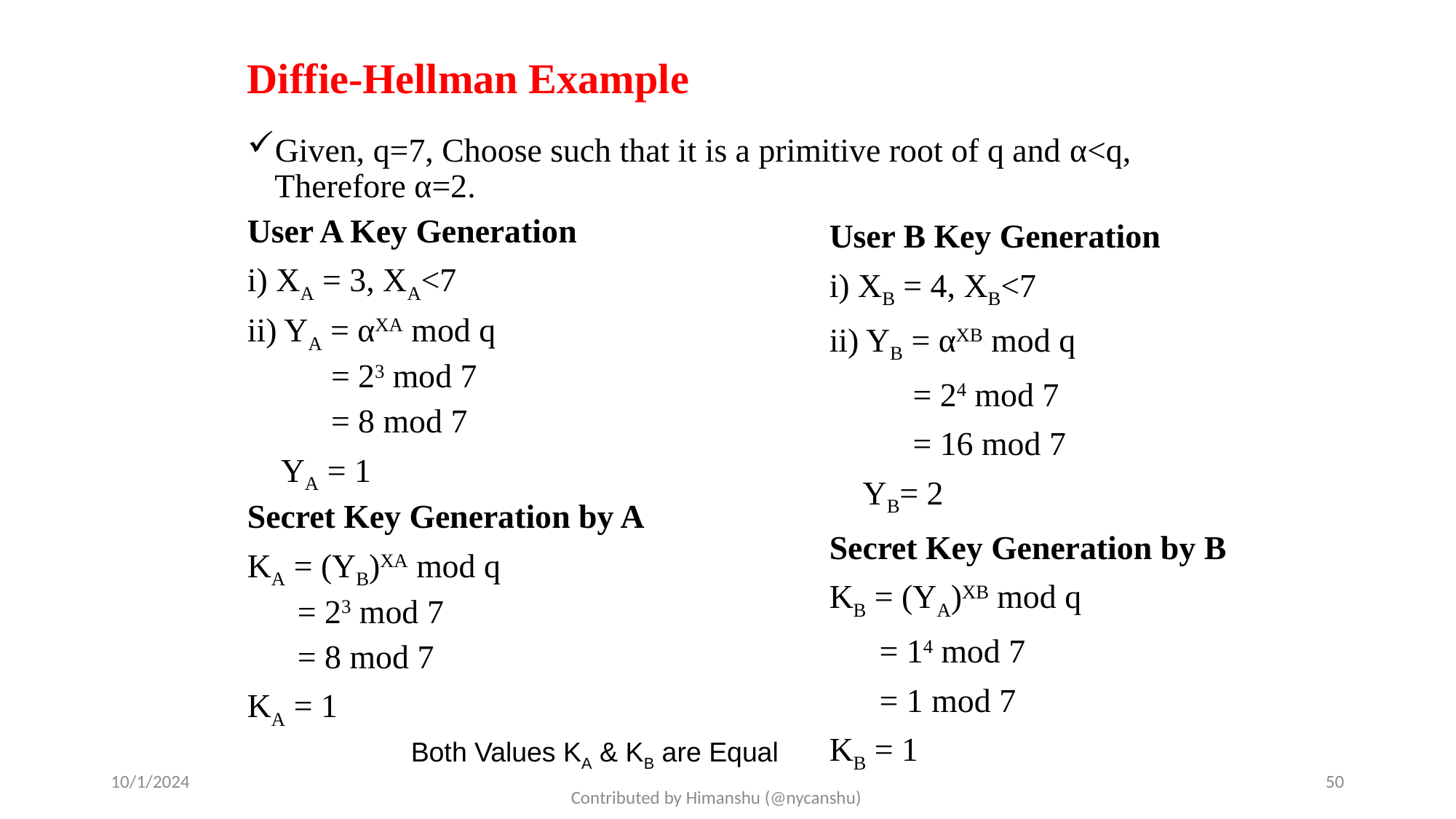

# Diffie-Hellman Example
Given, q=7, Choose such that it is a primitive root of q and α<q, Therefore α=2.
User A Key Generation
i) XA = 3, XA<7
ii) YA = αXA mod q
          = 23 mod 7
          = 8 mod 7
    YA = 1
Secret Key Generation by A
KA = (YB)XA mod q
      = 23 mod 7
      = 8 mod 7
KA = 1
User B Key Generation
i) XB = 4, XB<7
ii) YB = αXB mod q
          = 24 mod 7
          = 16 mod 7
    YB= 2
Secret Key Generation by B
KB = (YA)XB mod q
      = 14 mod 7
      = 1 mod 7
KB = 1

Both Values KA & KB are Equal
10/1/2024
50
Contributed by Himanshu (@nycanshu)